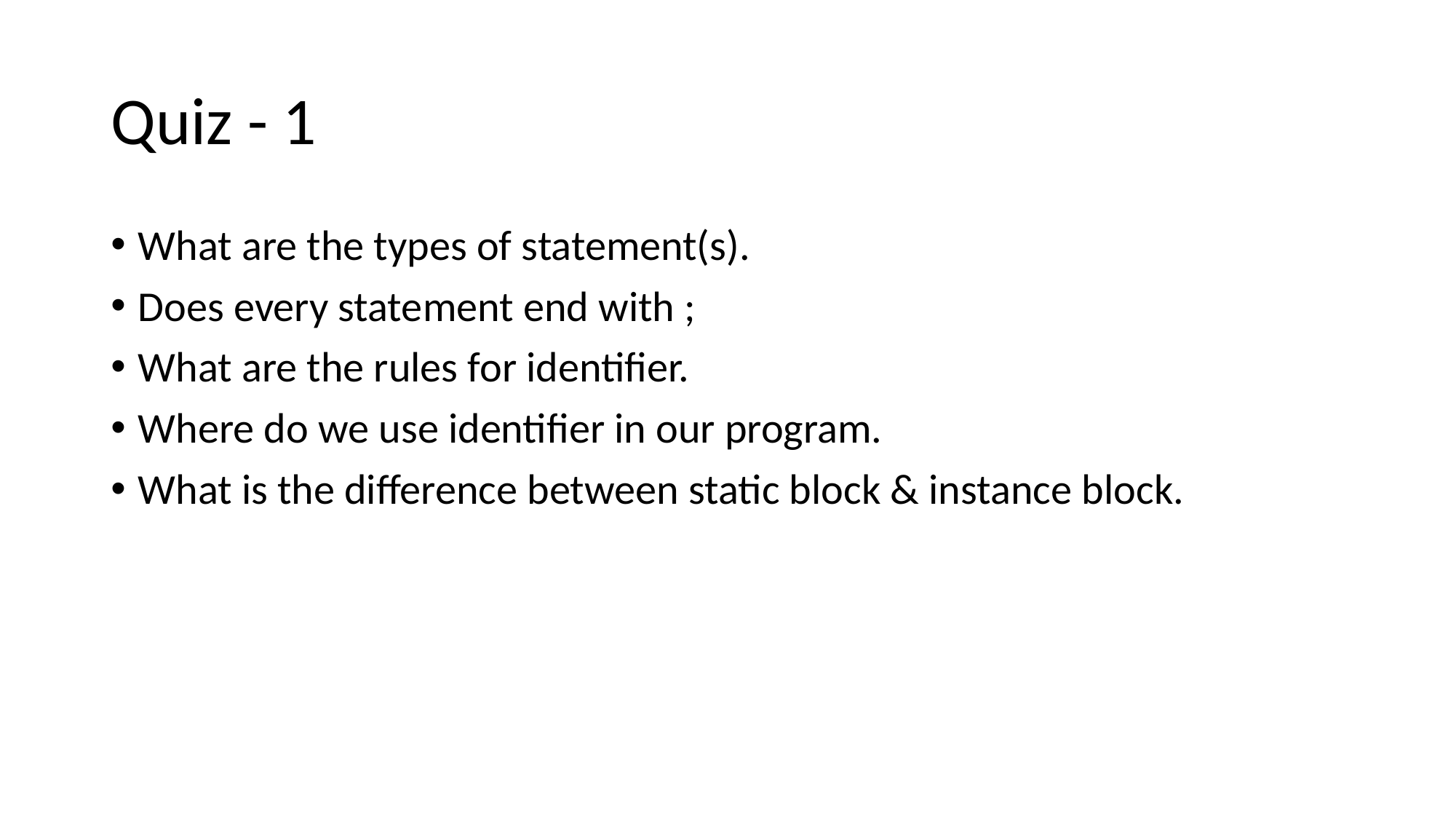

# Quiz - 1
What are the types of statement(s).
Does every statement end with ;
What are the rules for identifier.
Where do we use identifier in our program.
What is the difference between static block & instance block.